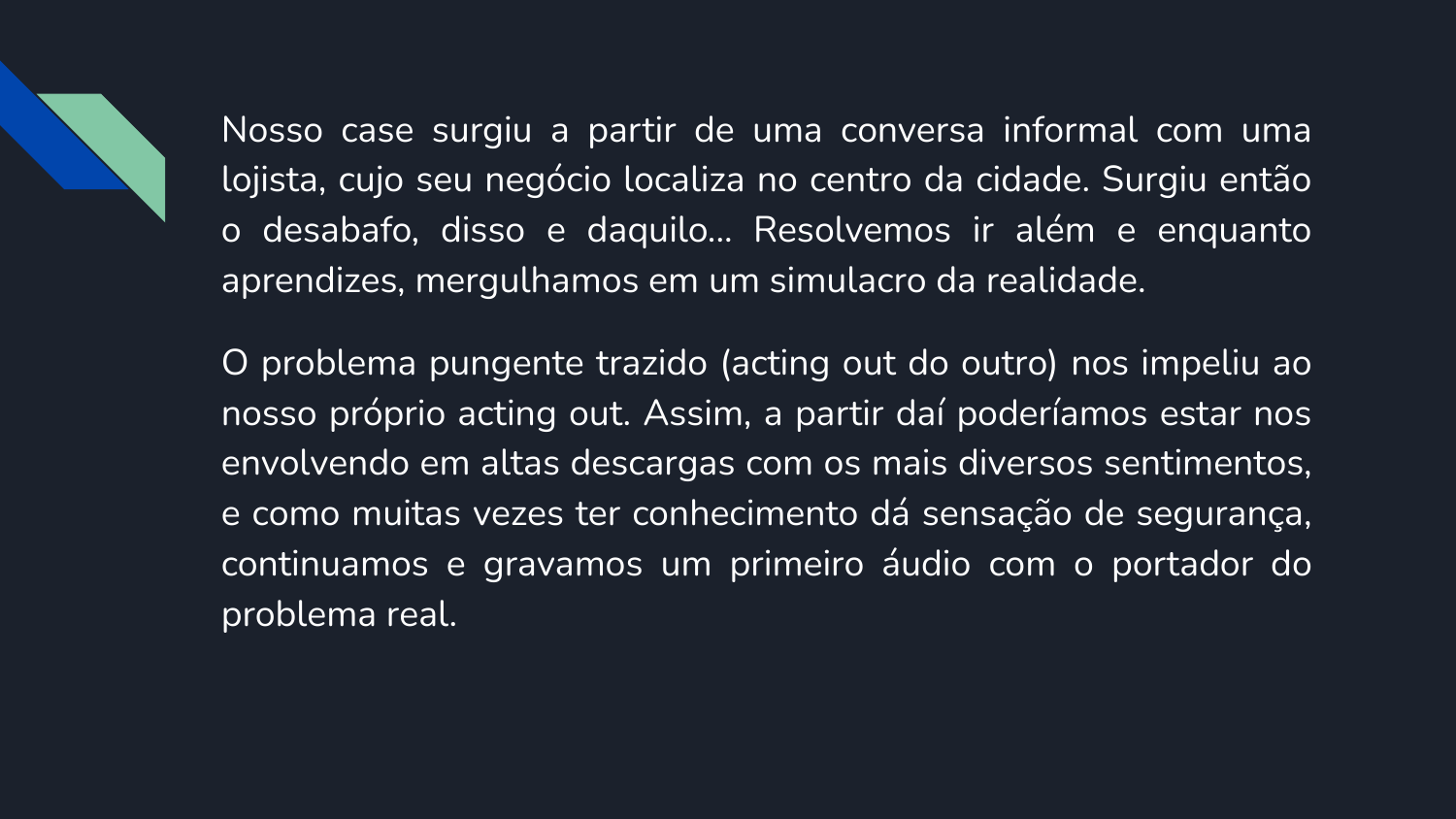

Nosso case surgiu a partir de uma conversa informal com uma lojista, cujo seu negócio localiza no centro da cidade. Surgiu então o desabafo, disso e daquilo... Resolvemos ir além e enquanto aprendizes, mergulhamos em um simulacro da realidade.
O problema pungente trazido (acting out do outro) nos impeliu ao nosso próprio acting out. Assim, a partir daí poderíamos estar nos envolvendo em altas descargas com os mais diversos sentimentos, e como muitas vezes ter conhecimento dá sensação de segurança, continuamos e gravamos um primeiro áudio com o portador do problema real.